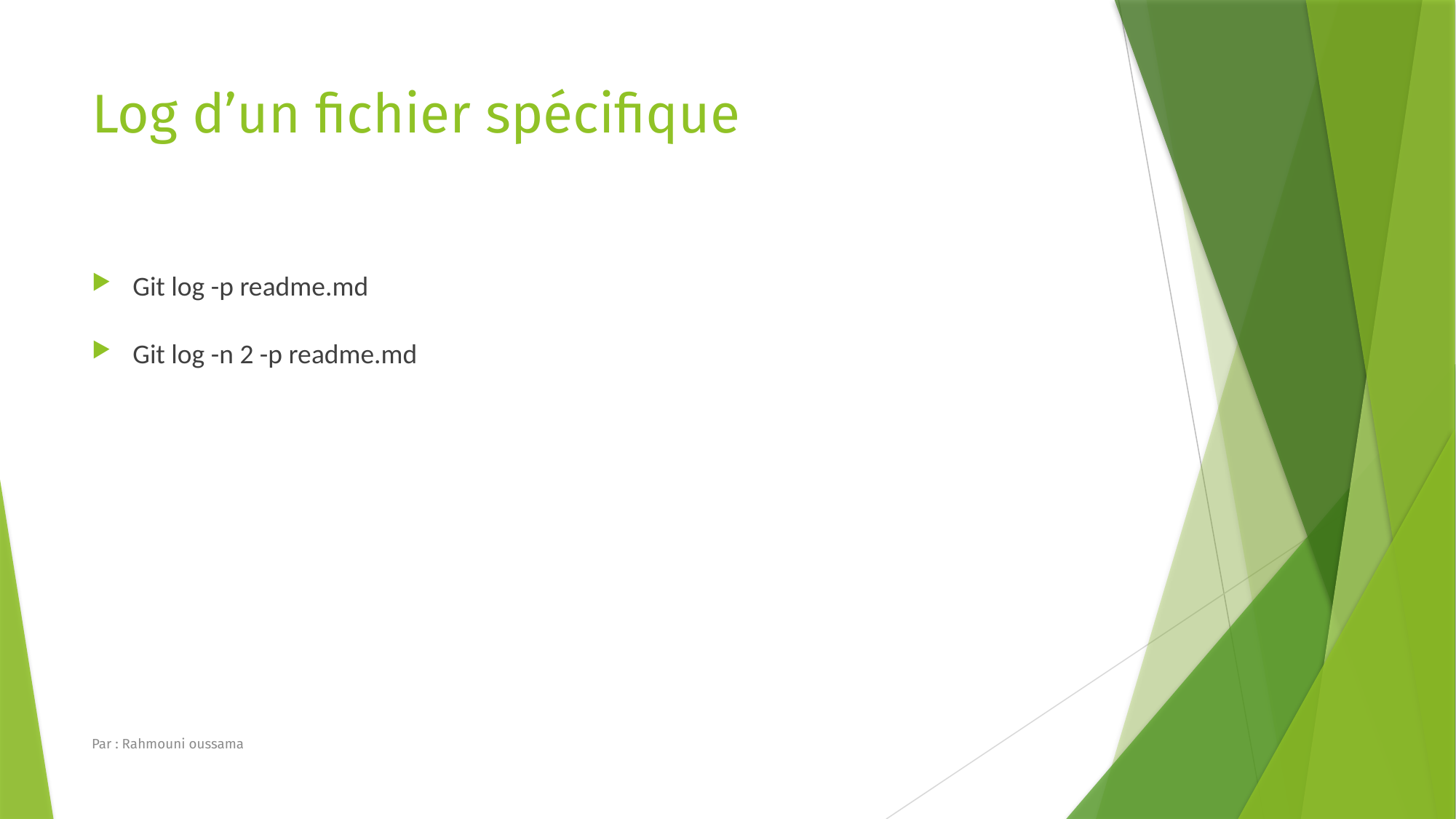

# Log d’un fichier spécifique
Git log -p readme.md
Git log -n 2 -p readme.md

Par : Rahmouni oussama